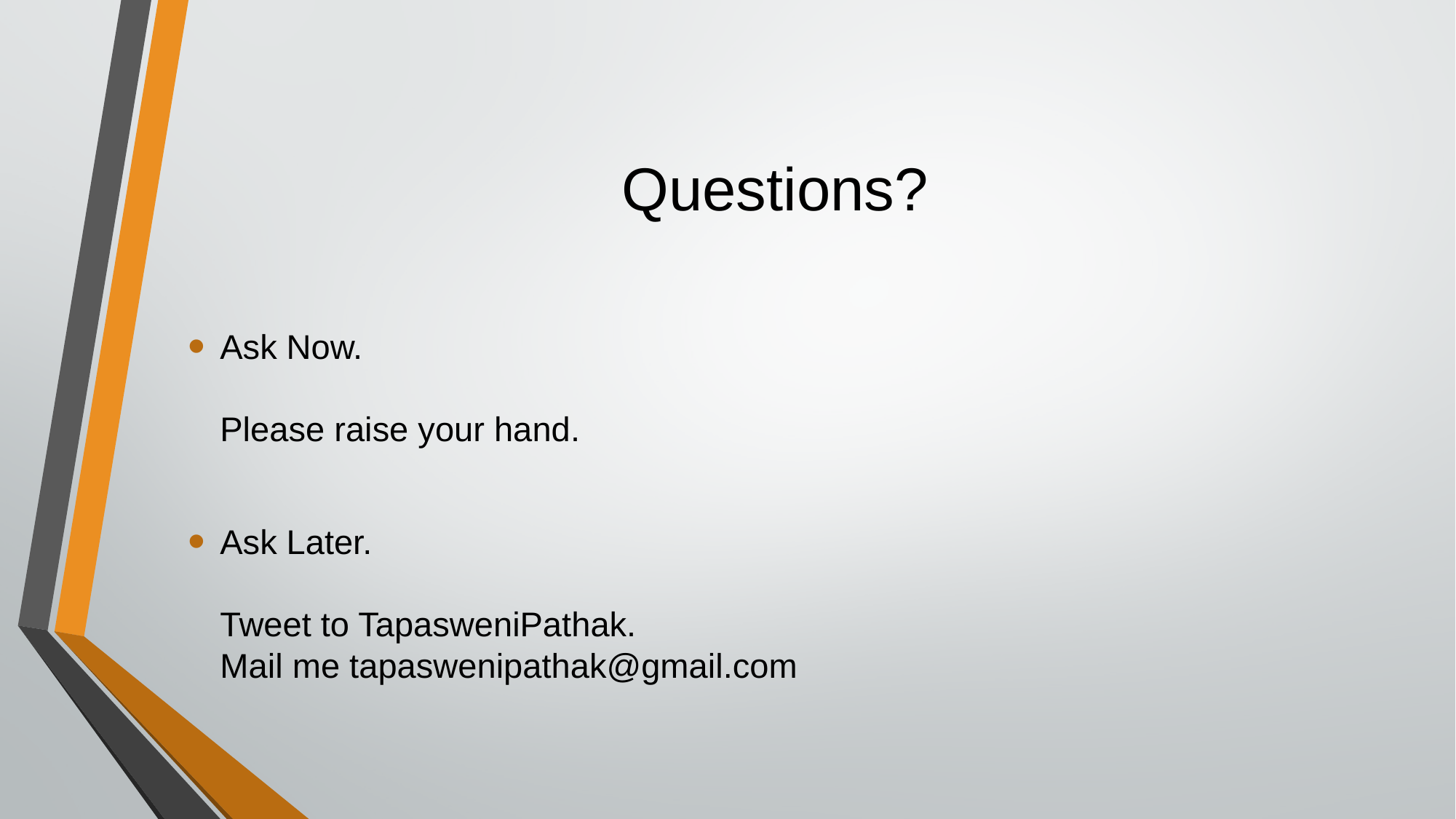

# Questions?
Ask Now.
Please raise your hand.

Ask Later.
Tweet to TapasweniPathak.
Mail me tapaswenipathak@gmail.com